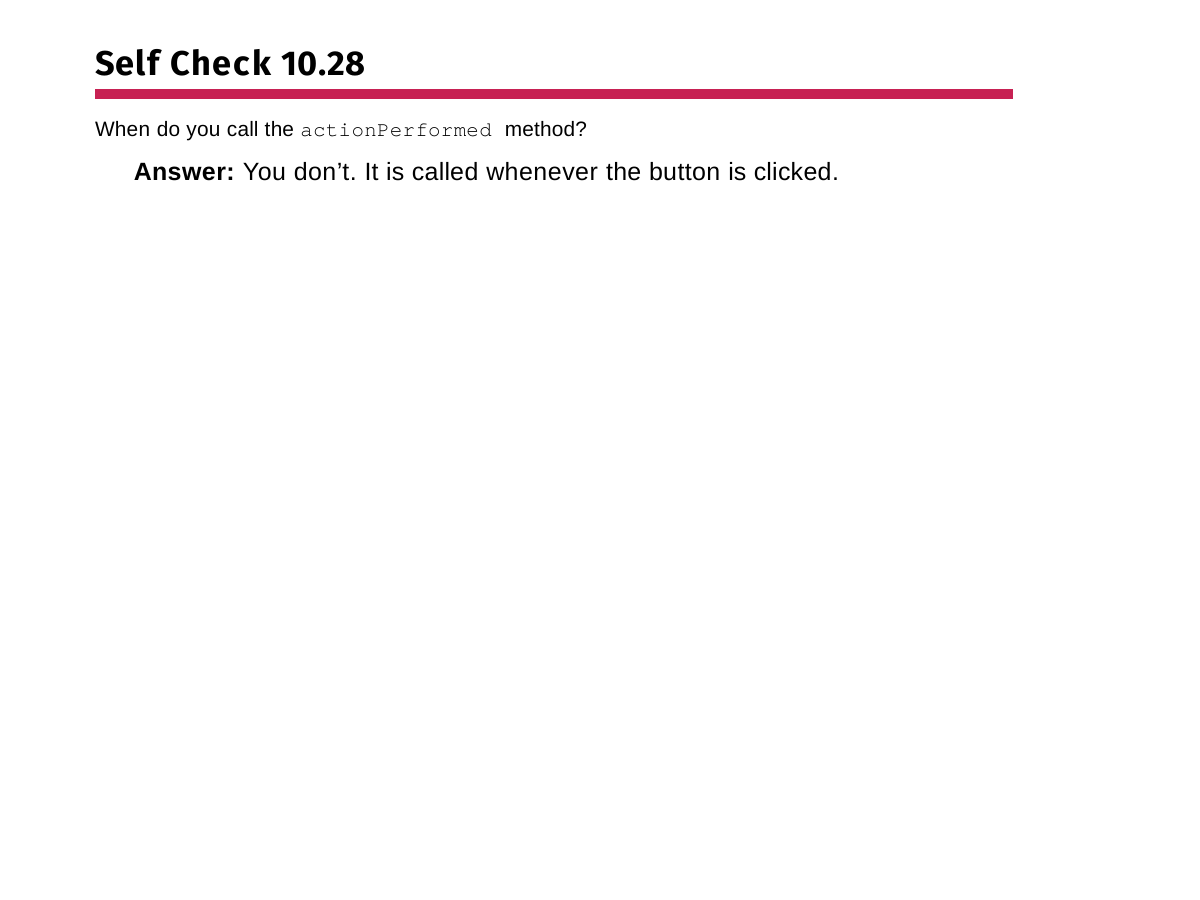

# Self Check 10.28
When do you call the actionPerformed method?
Answer: You don’t. It is called whenever the button is clicked.